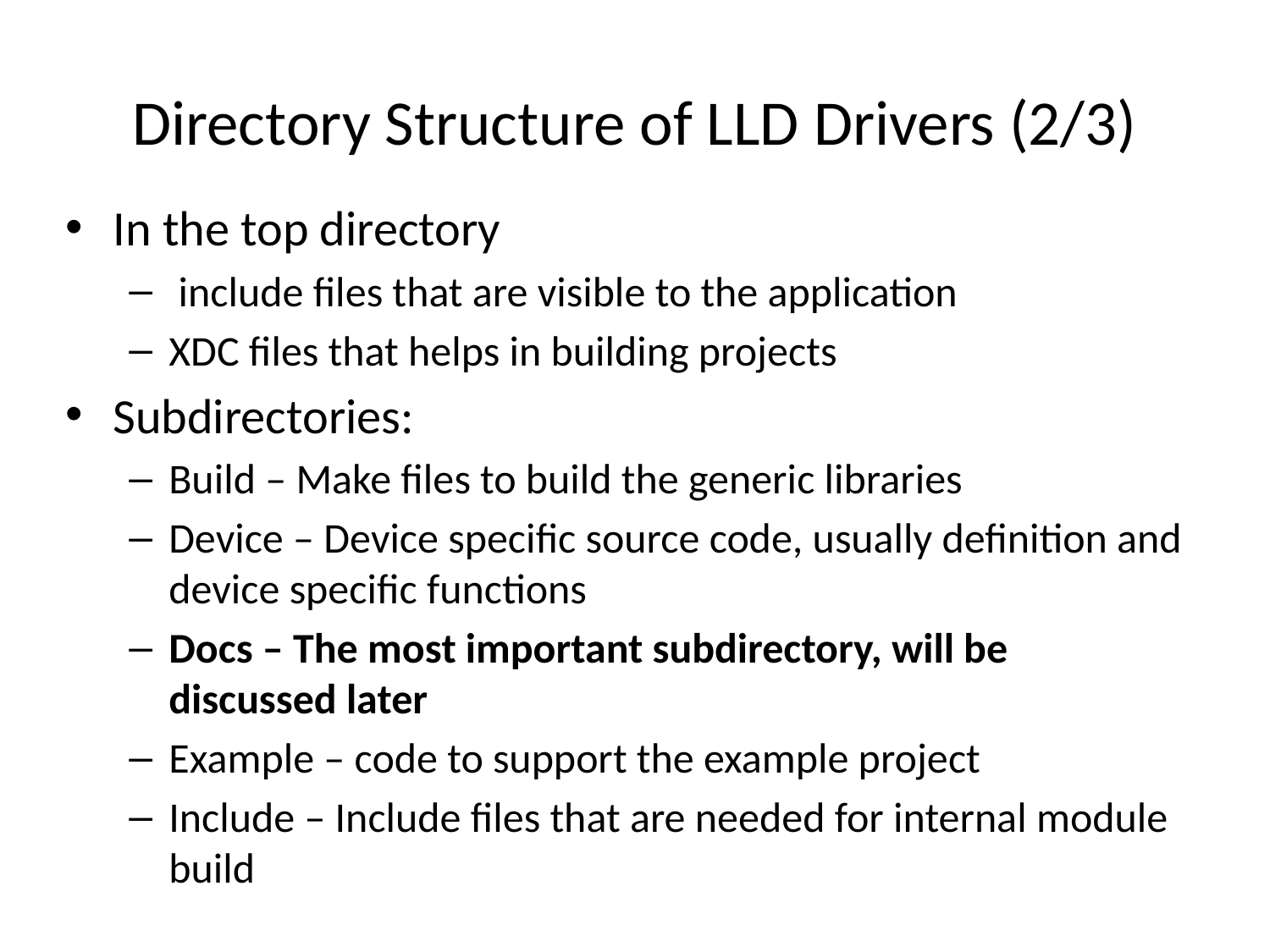

# Directory Structure of LLD Drivers (2/3)
In the top directory
 include files that are visible to the application
XDC files that helps in building projects
Subdirectories:
Build – Make files to build the generic libraries
Device – Device specific source code, usually definition and device specific functions
Docs – The most important subdirectory, will be discussed later
Example – code to support the example project
Include – Include files that are needed for internal module build